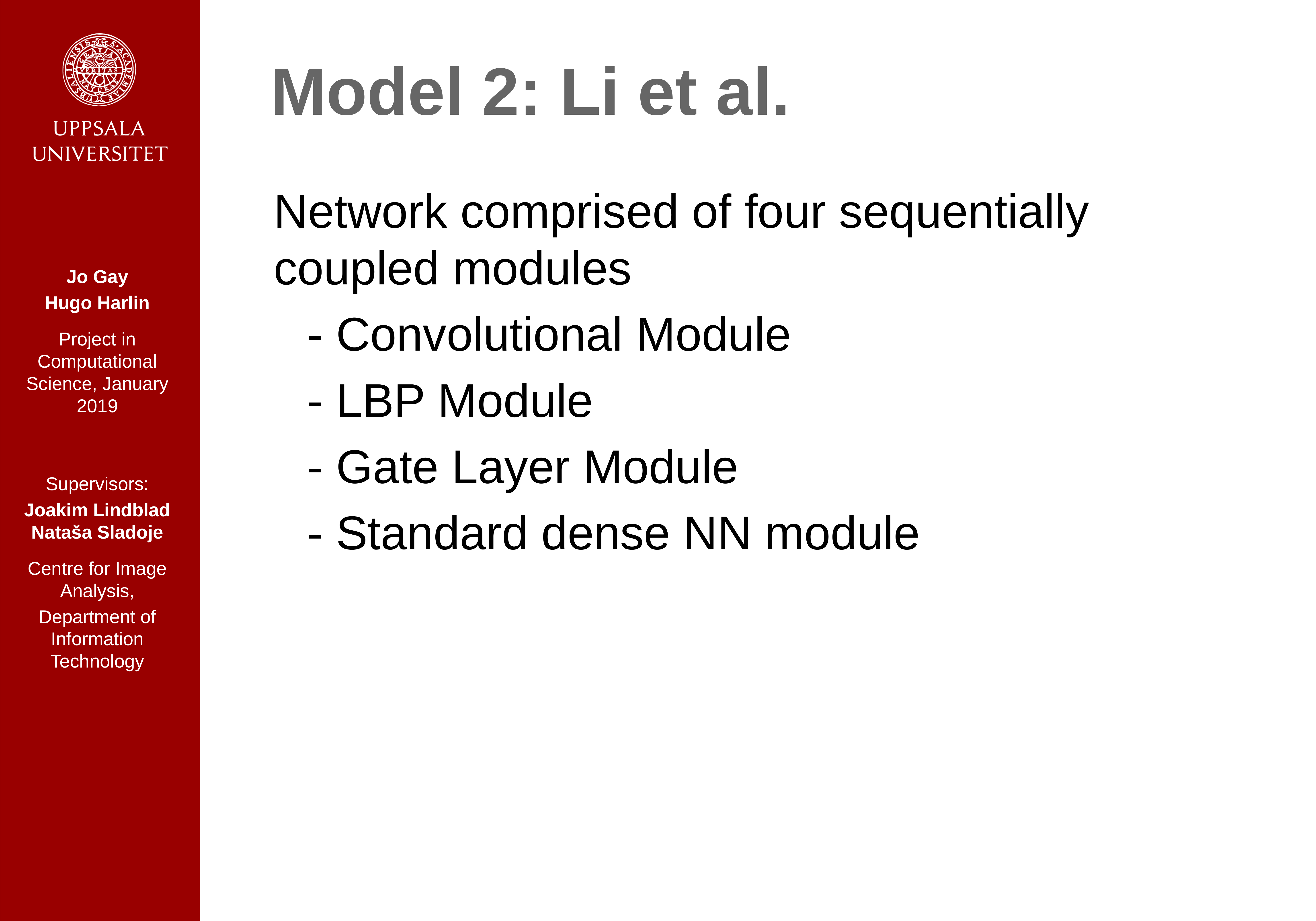

# Model 2: Li et al.
Network comprised of four sequentially coupled modules
	- Convolutional Module
	- LBP Module
	- Gate Layer Module
	- Standard dense NN module
Jo Gay
Hugo Harlin

Project in Computational Science, January 2019

Supervisors:
Joakim Lindblad Nataša Sladoje

Centre for Image Analysis,
Department of Information Technology